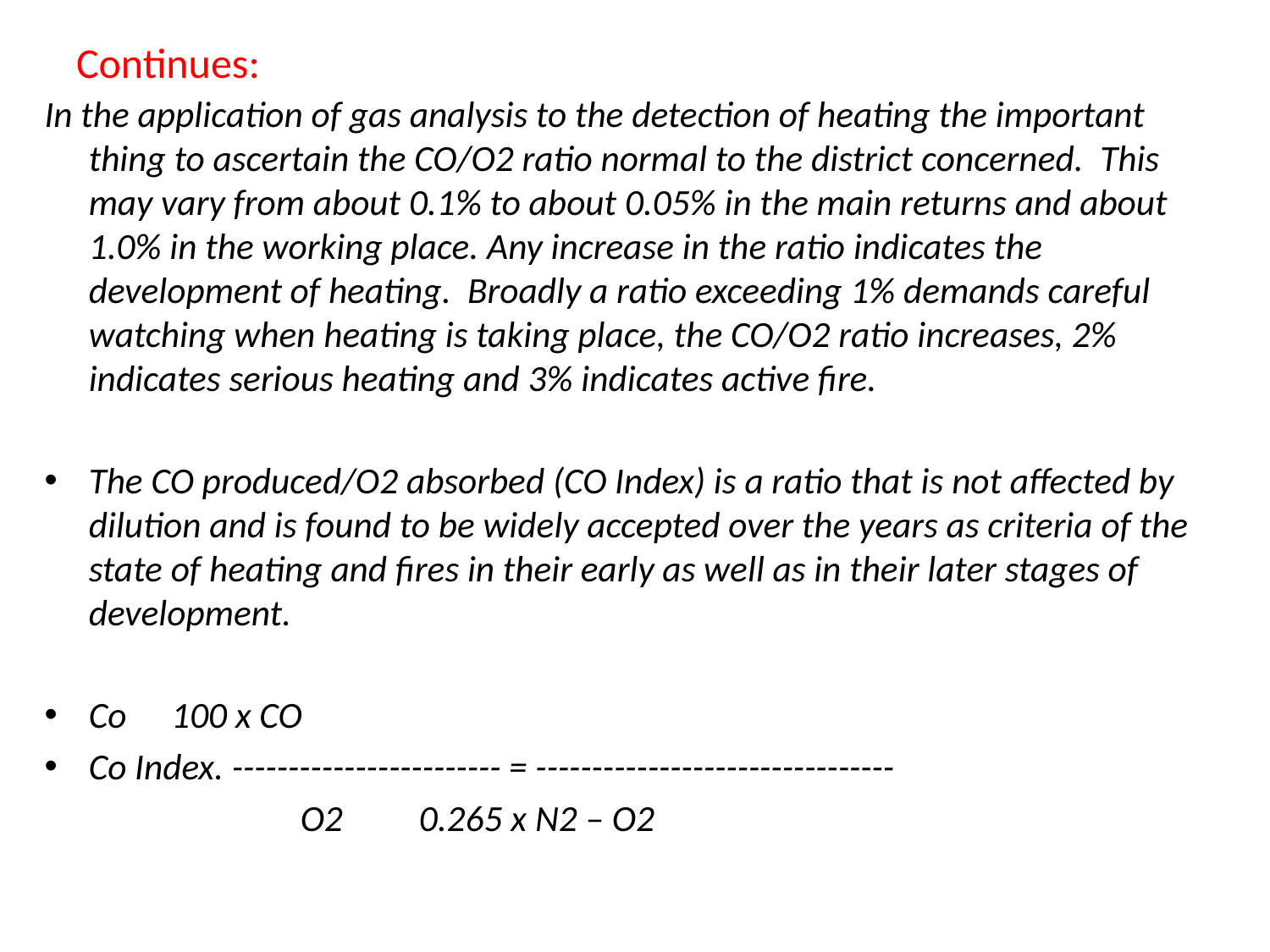

# Continues:
In the application of gas analysis to the detection of heating the important thing to ascertain the CO/O2 ratio normal to the district concerned.  This may vary from about 0.1% to about 0.05% in the main returns and about 1.0% in the working place. Any increase in the ratio indicates the development of heating.  Broadly a ratio exceeding 1% demands careful watching when heating is taking place, the CO/O2 ratio increases, 2% indicates serious heating and 3% indicates active fire.

The CO produced/O2 absorbed (CO Index) is a ratio that is not affected by dilution and is found to be widely accepted over the years as criteria of the state of heating and fires in their early as well as in their later stages of development.

Co				100 x CO
Co Index. ------------------------ = --------------------------------
                               O2			0.265 x N2 – O2